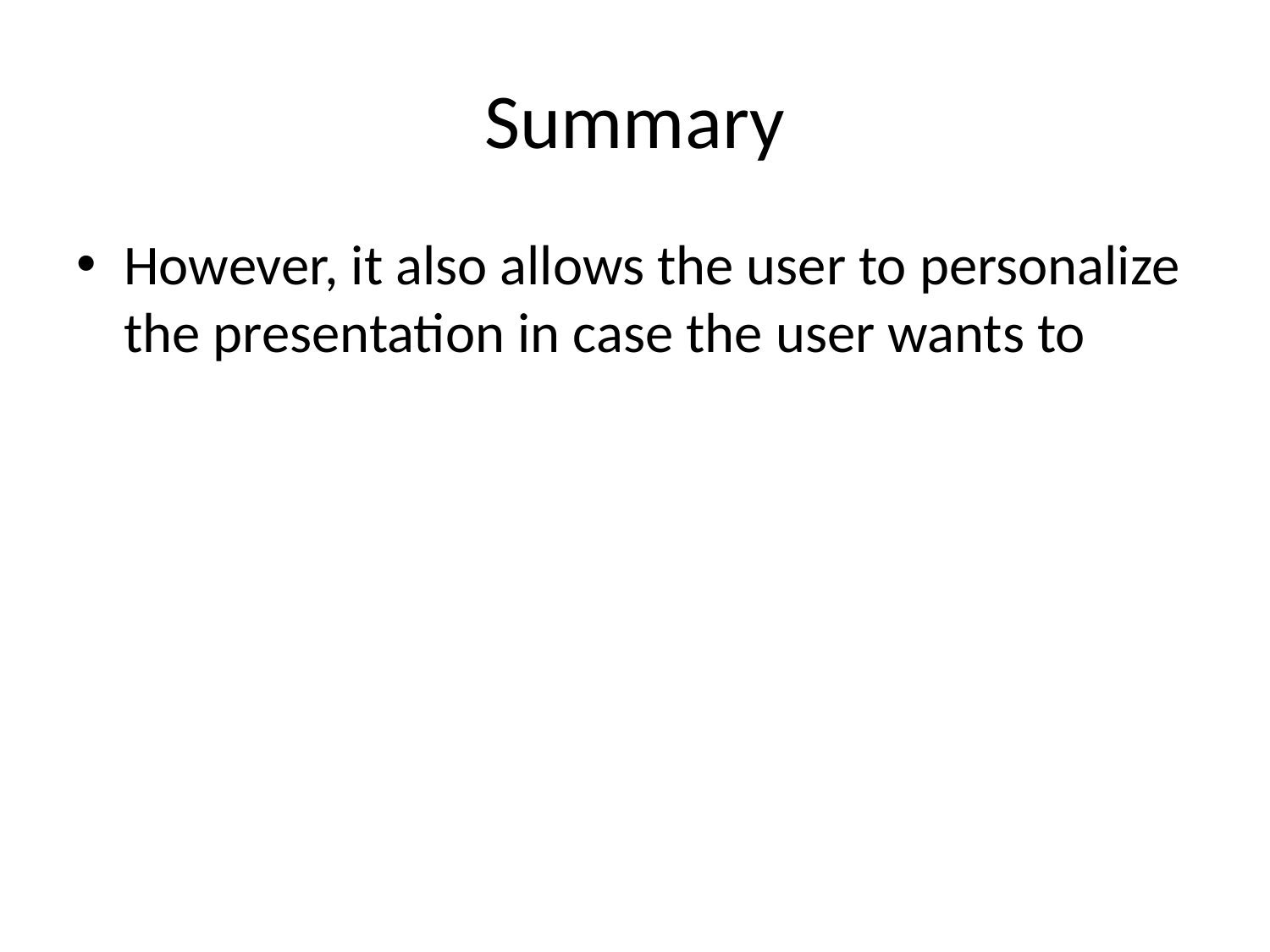

# Summary
However, it also allows the user to personalize the presentation in case the user wants to